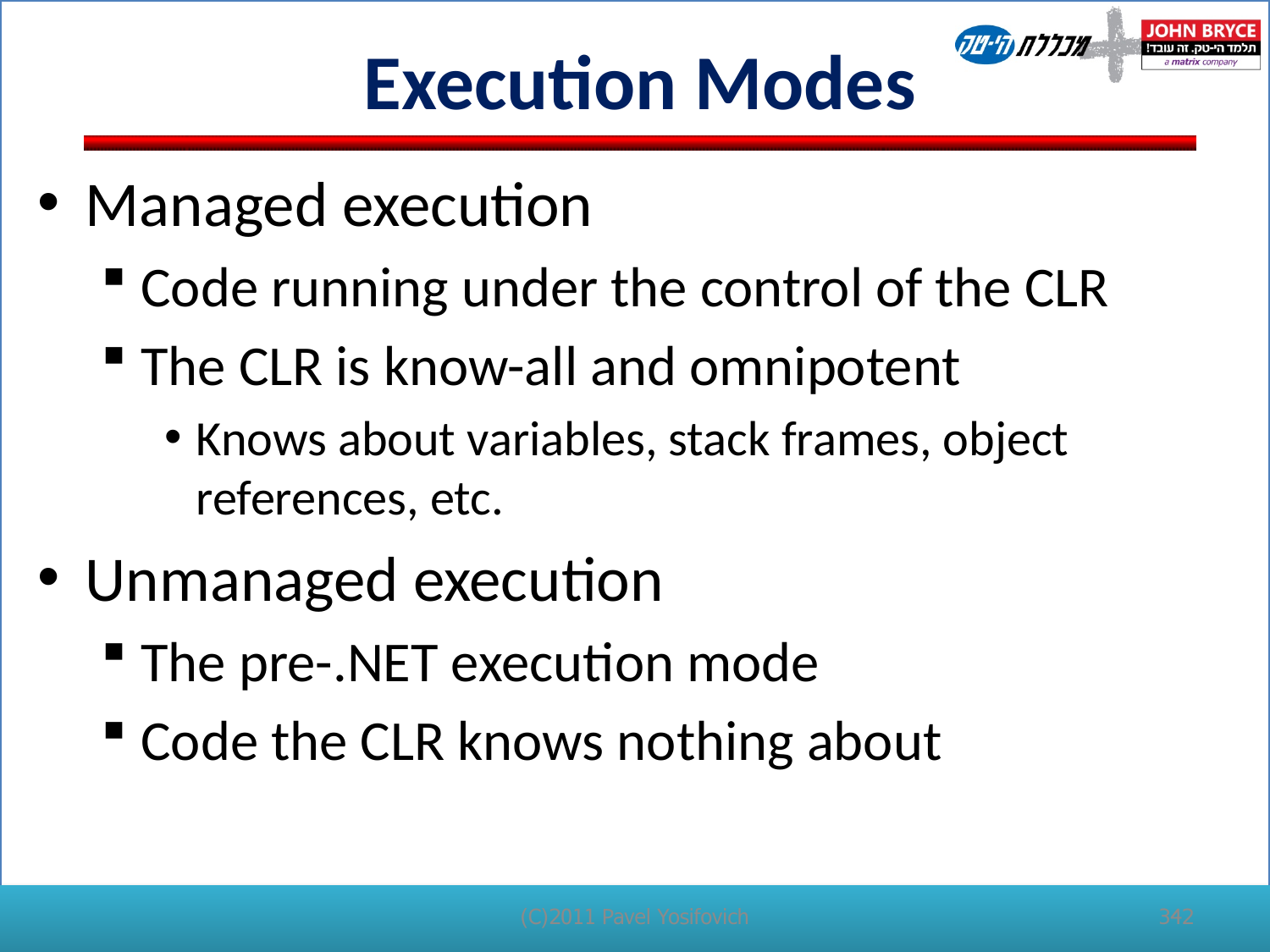

# Execution Modes
Managed execution
Code running under the control of the CLR
The CLR is know-all and omnipotent
Knows about variables, stack frames, object references, etc.
Unmanaged execution
The pre-.NET execution mode
Code the CLR knows nothing about
(C)2011 Pavel Yosifovich
342